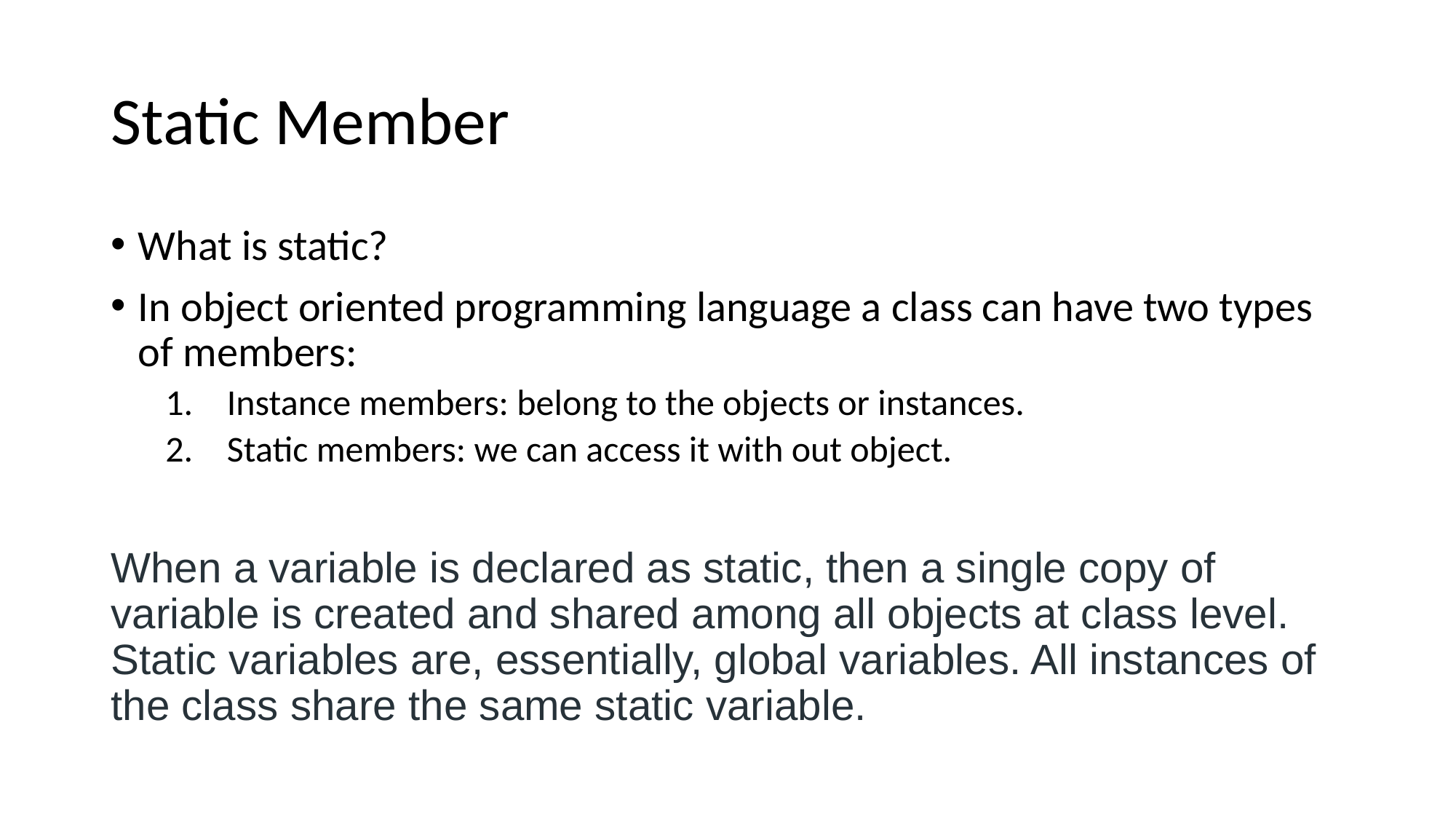

# Static Member
What is static?
In object oriented programming language a class can have two types of members:
Instance members: belong to the objects or instances.
Static members: we can access it with out object.

When a variable is declared as static, then a single copy of variable is created and shared among all objects at class level. Static variables are, essentially, global variables. All instances of the class share the same static variable.